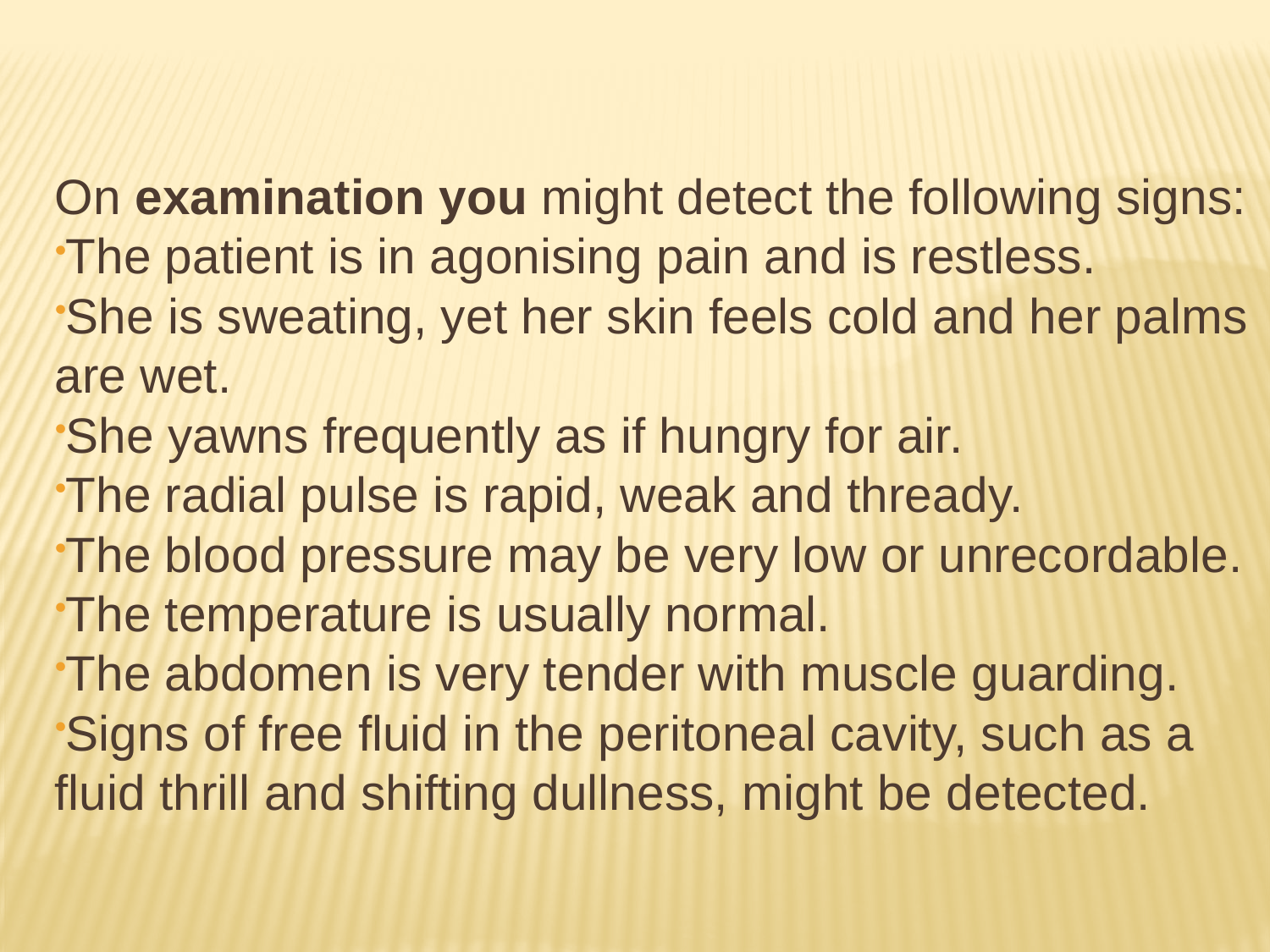

On examination you might detect the following signs:
The patient is in agonising pain and is restless.
She is sweating, yet her skin feels cold and her palms are wet.
She yawns frequently as if hungry for air.
The radial pulse is rapid, weak and thready.
The blood pressure may be very low or unrecordable.
The temperature is usually normal.
The abdomen is very tender with muscle guarding.
Signs of free fluid in the peritoneal cavity, such as a fluid thrill and shifting dullness, might be detected.